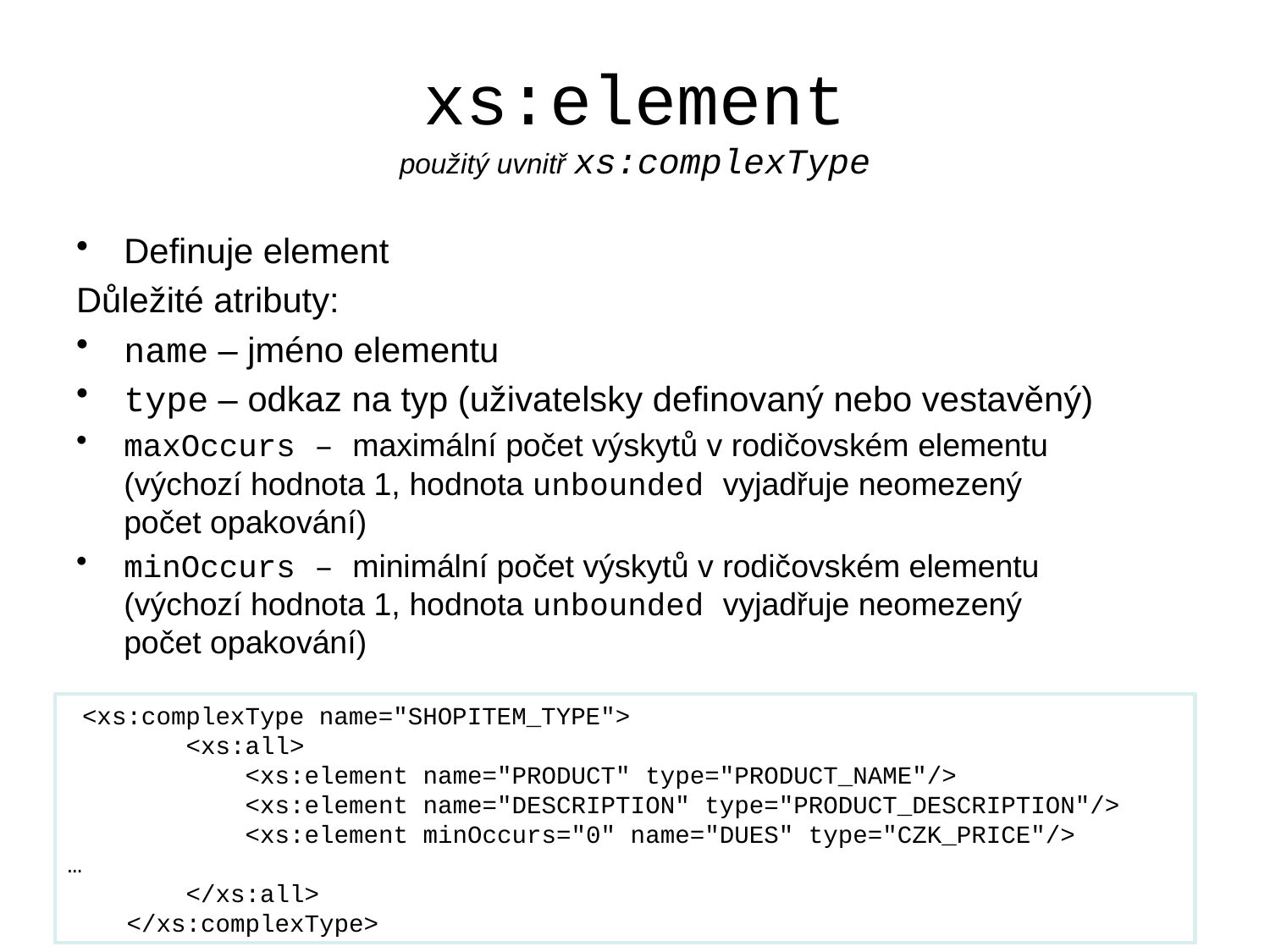

# xs:element použitý uvnitř xs:complexType
Definuje element
Důležité atributy:
name – jméno elementu
type – odkaz na typ (uživatelsky definovaný nebo vestavěný)
maxOccurs – maximální počet výskytů v rodičovském elementu (výchozí hodnota 1, hodnota unbounded vyjadřuje neomezený počet opakování)
minOccurs – minimální počet výskytů v rodičovském elementu (výchozí hodnota 1, hodnota unbounded vyjadřuje neomezený počet opakování)

 <xs:complexType name="SHOPITEM_TYPE">
        <xs:all>
            <xs:element name="PRODUCT" type="PRODUCT_NAME"/>
            <xs:element name="DESCRIPTION" type="PRODUCT_DESCRIPTION"/>
            <xs:element minOccurs="0" name="DUES" type="CZK_PRICE"/>
…
        </xs:all>
    </xs:complexType>